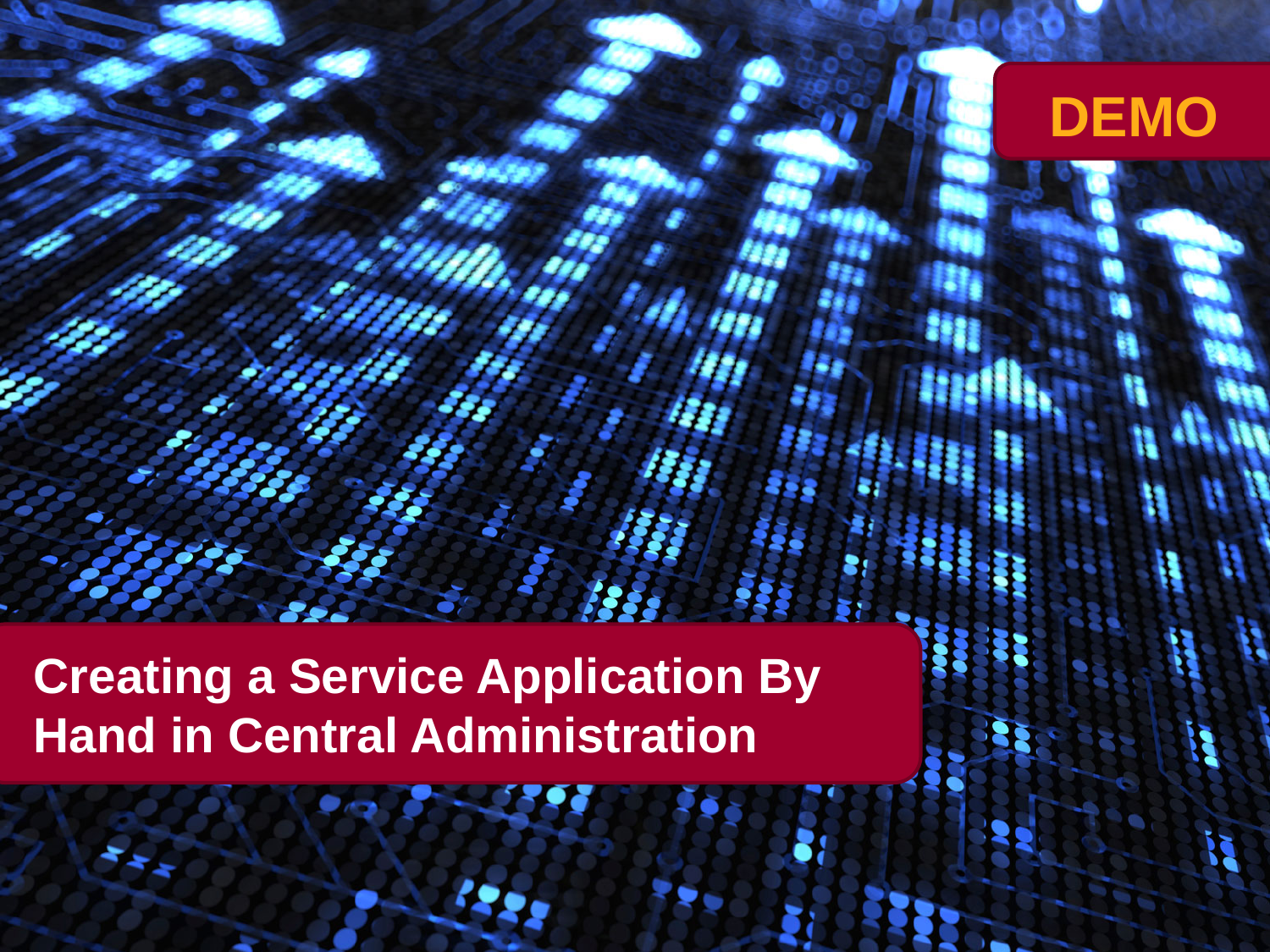

# Creating a Service Application By Hand in Central Administration